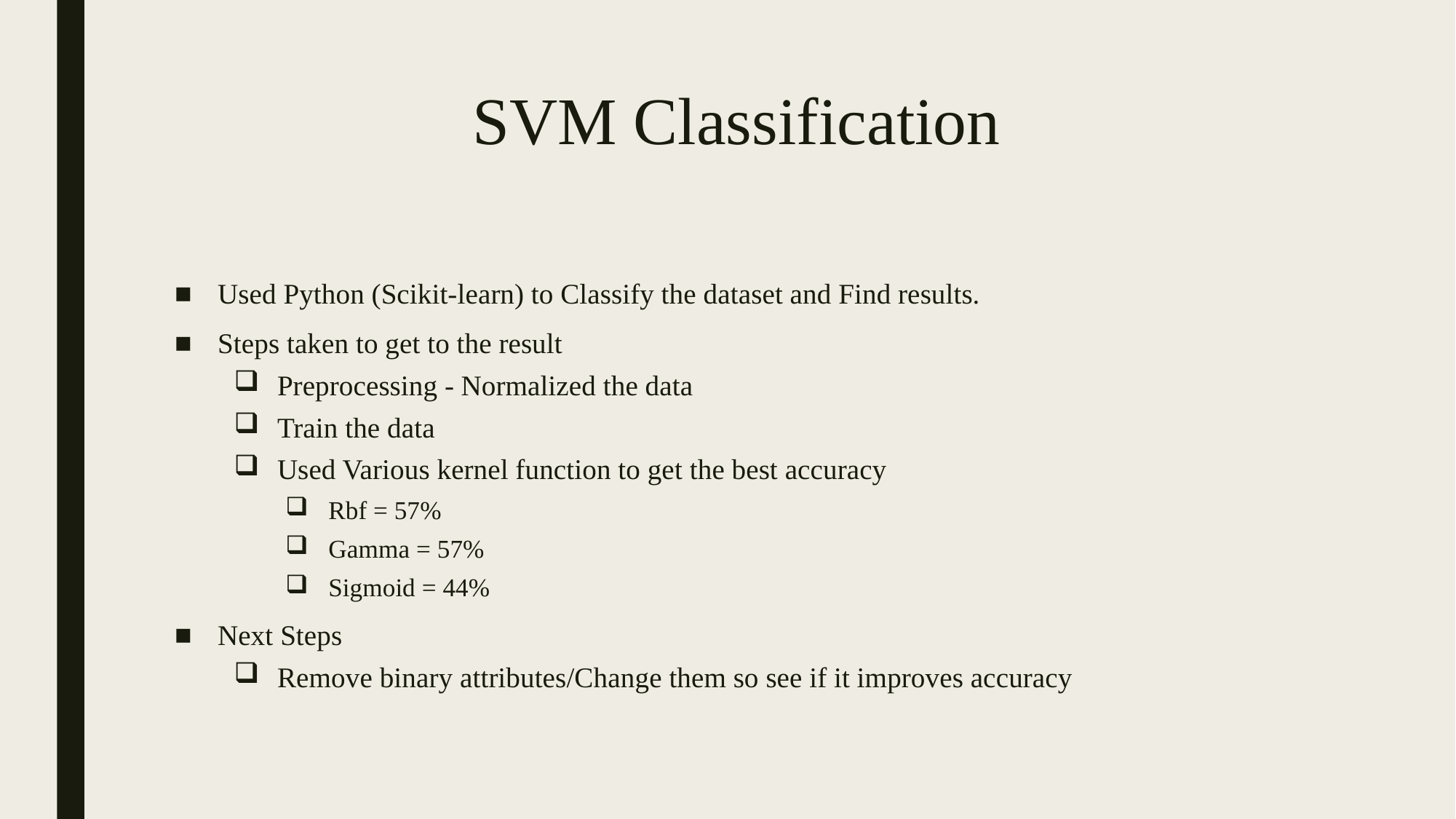

# SVM Classification
Used Python (Scikit-learn) to Classify the dataset and Find results.
Steps taken to get to the result
Preprocessing - Normalized the data
Train the data
Used Various kernel function to get the best accuracy
Rbf = 57%
Gamma = 57%
Sigmoid = 44%
Next Steps
Remove binary attributes/Change them so see if it improves accuracy